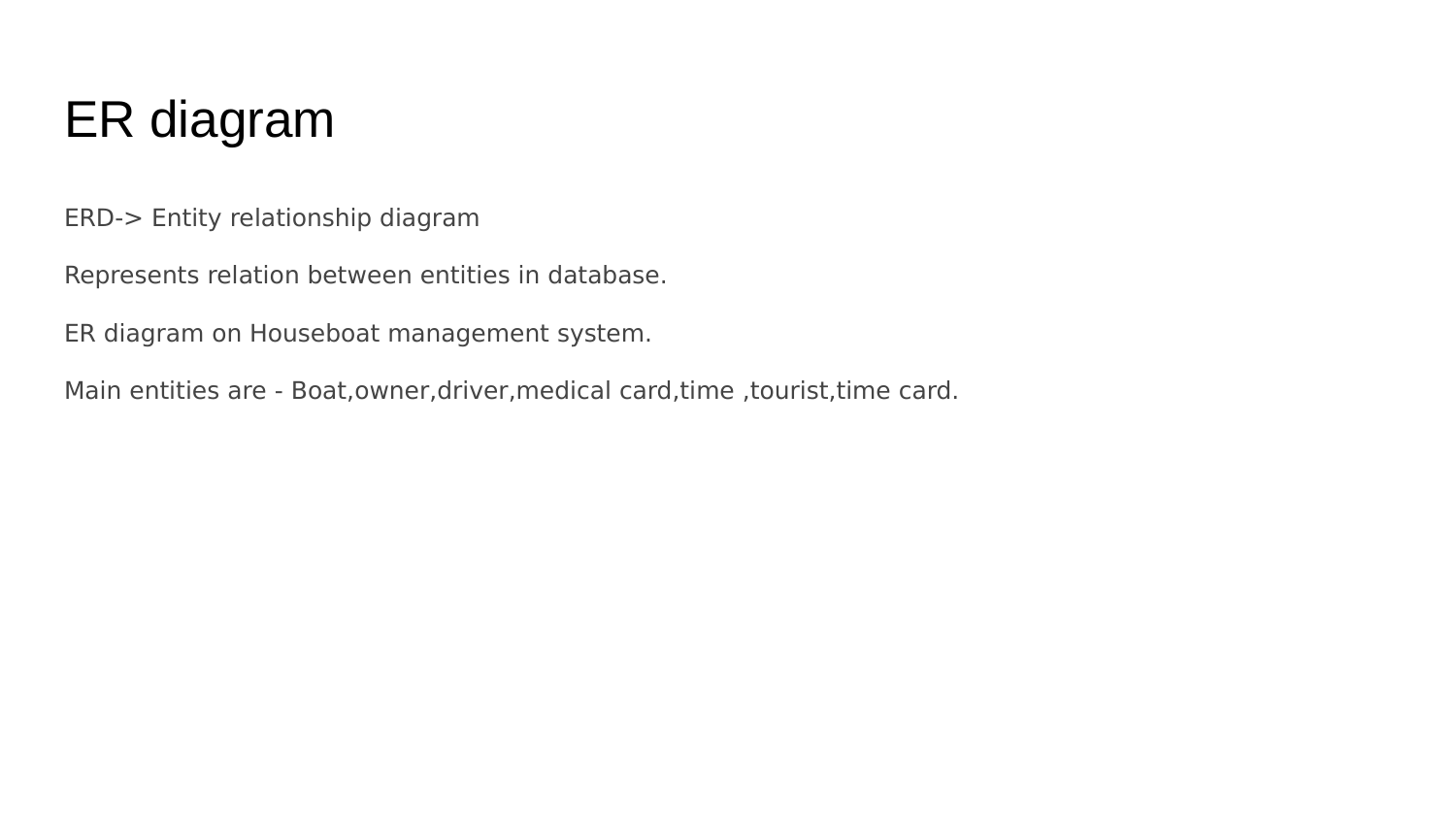

# ER diagram
ERD-> Entity relationship diagram
Represents relation between entities in database.
ER diagram on Houseboat management system.
Main entities are - Boat,owner,driver,medical card,time ,tourist,time card.